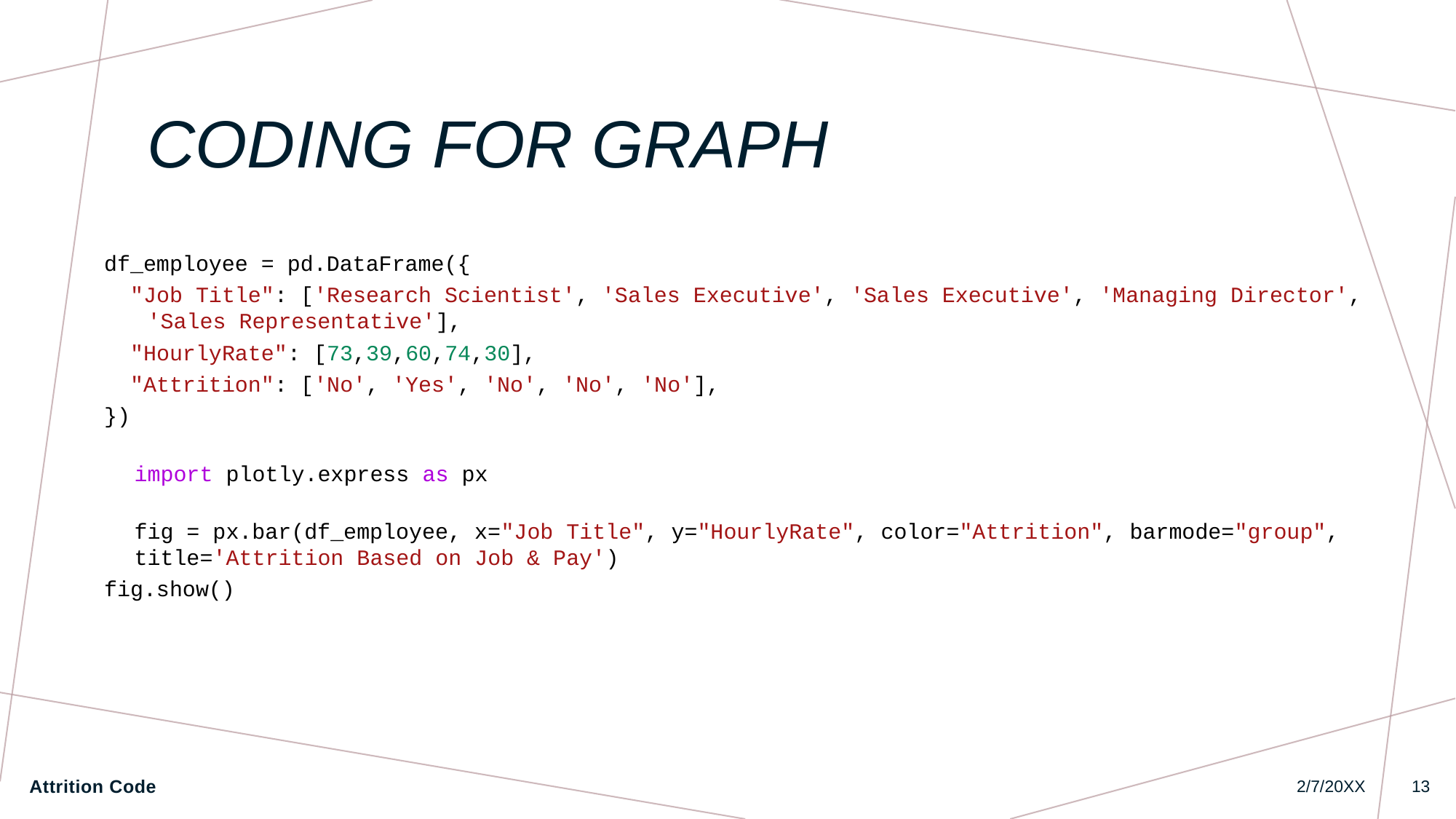

# Coding For graph
df_employee = pd.DataFrame({
  "Job Title": ['Research Scientist', 'Sales Executive', 'Sales Executive', 'Managing Director', 'Sales Representative'],
  "HourlyRate": [73,39,60,74,30],
  "Attrition": ['No', 'Yes', 'No', 'No', 'No'],
})
import plotly.express as px
fig = px.bar(df_employee, x="Job Title", y="HourlyRate", color="Attrition", barmode="group", title='Attrition Based on Job & Pay')
fig.show()

Attrition Code
2/7/20XX
13